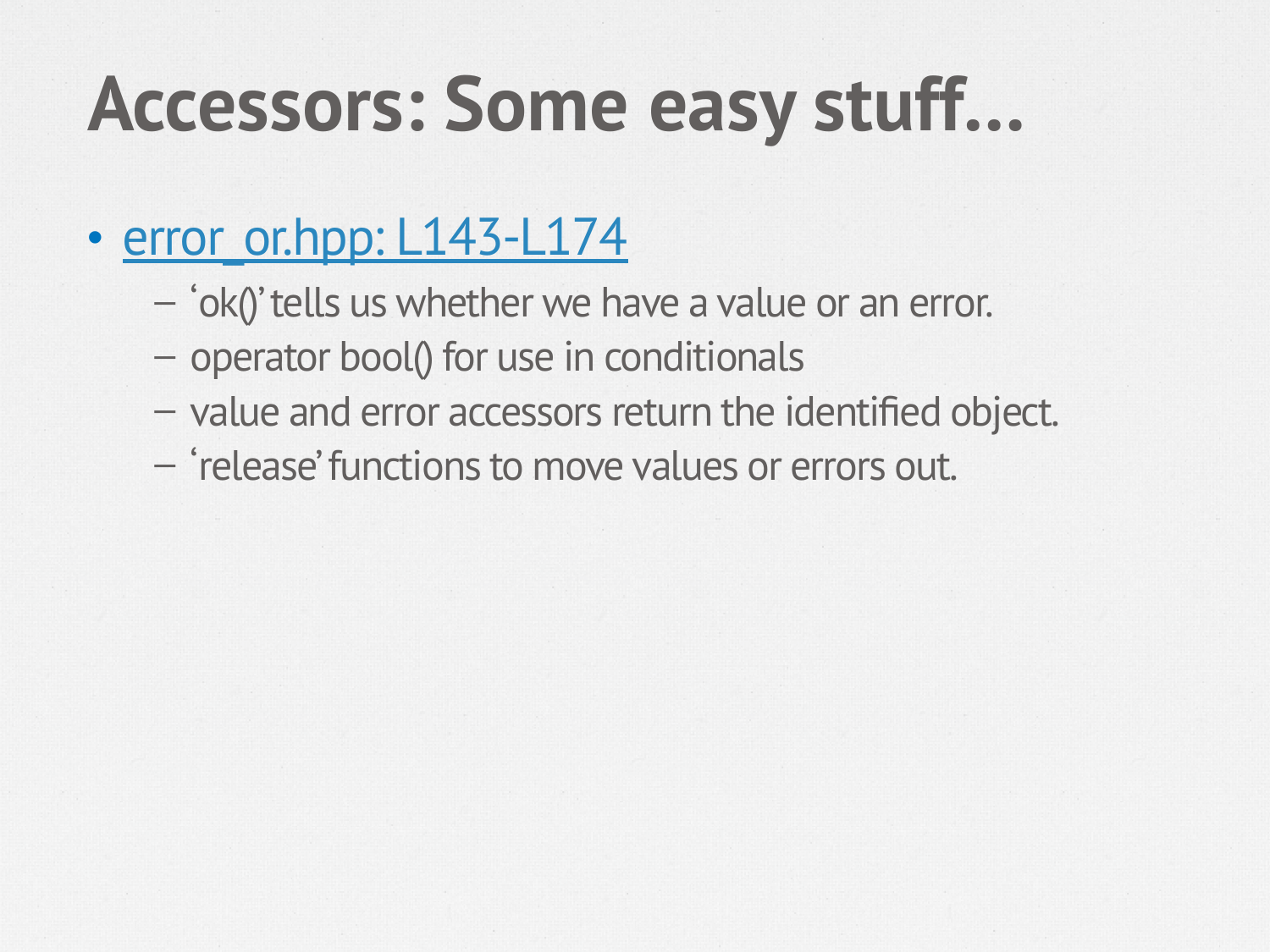

# Accessors: Some easy stuff…
error_or.hpp: L143-L174
‘ok()’ tells us whether we have a value or an error.
operator bool() for use in conditionals
value and error accessors return the identified object.
‘release’ functions to move values or errors out.